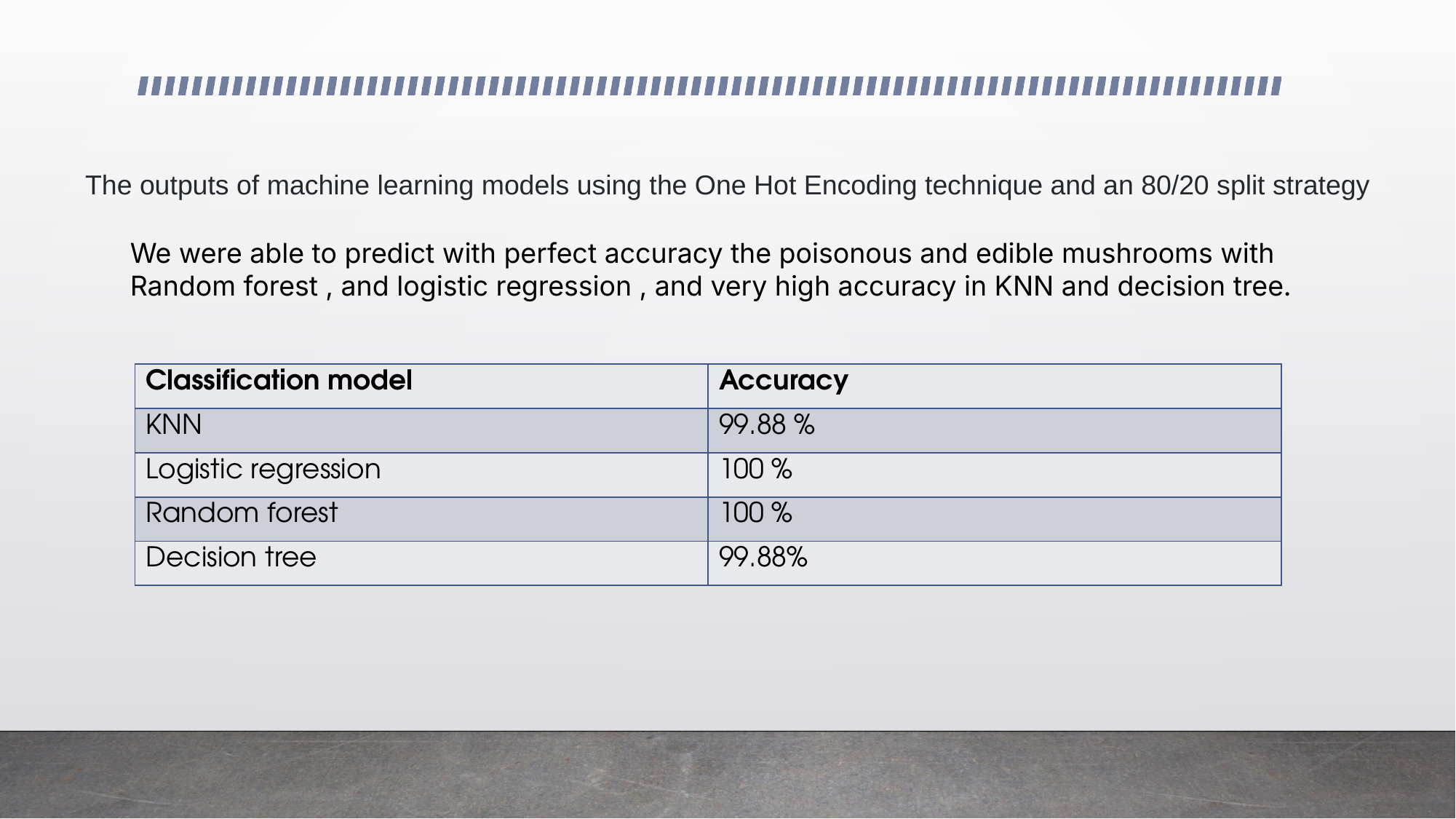

The outputs of machine learning models using the One Hot Encoding technique and an 80/20 split strategy
We were able to predict with perfect accuracy the poisonous and edible mushrooms with Random forest , and logistic regression , and very high accuracy in KNN and decision tree.
| Classification model | Accuracy |
| --- | --- |
| KNN | 99.88 % |
| Logistic regression | 100 % |
| Random forest | 100 % |
| Decision tree | 99.88% |